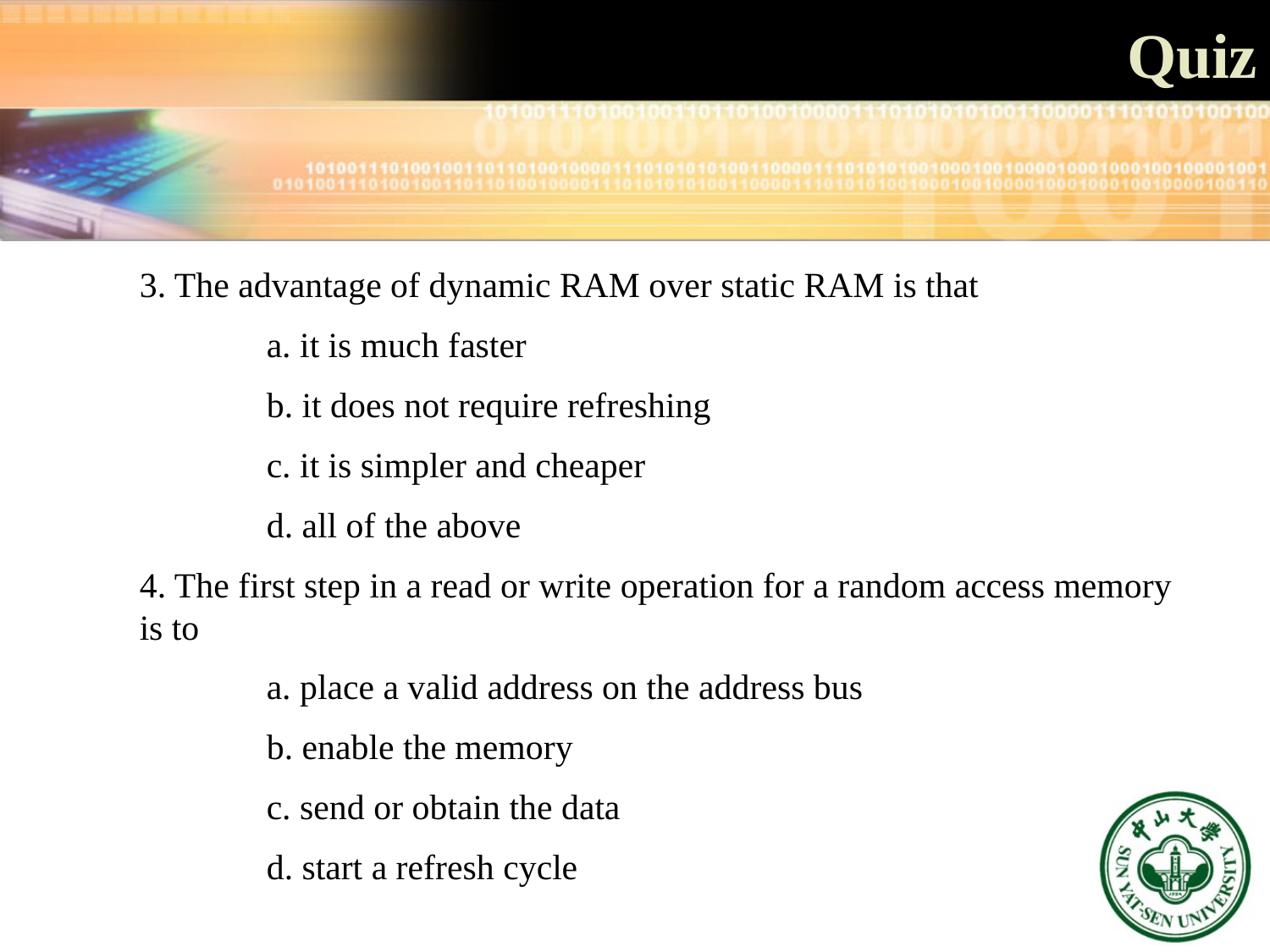

Quiz
3. The advantage of dynamic RAM over static RAM is that
	a. it is much faster
	b. it does not require refreshing
	c. it is simpler and cheaper
	d. all of the above
4. The first step in a read or write operation for a random access memory is to
	a. place a valid address on the address bus
	b. enable the memory
	c. send or obtain the data
	d. start a refresh cycle